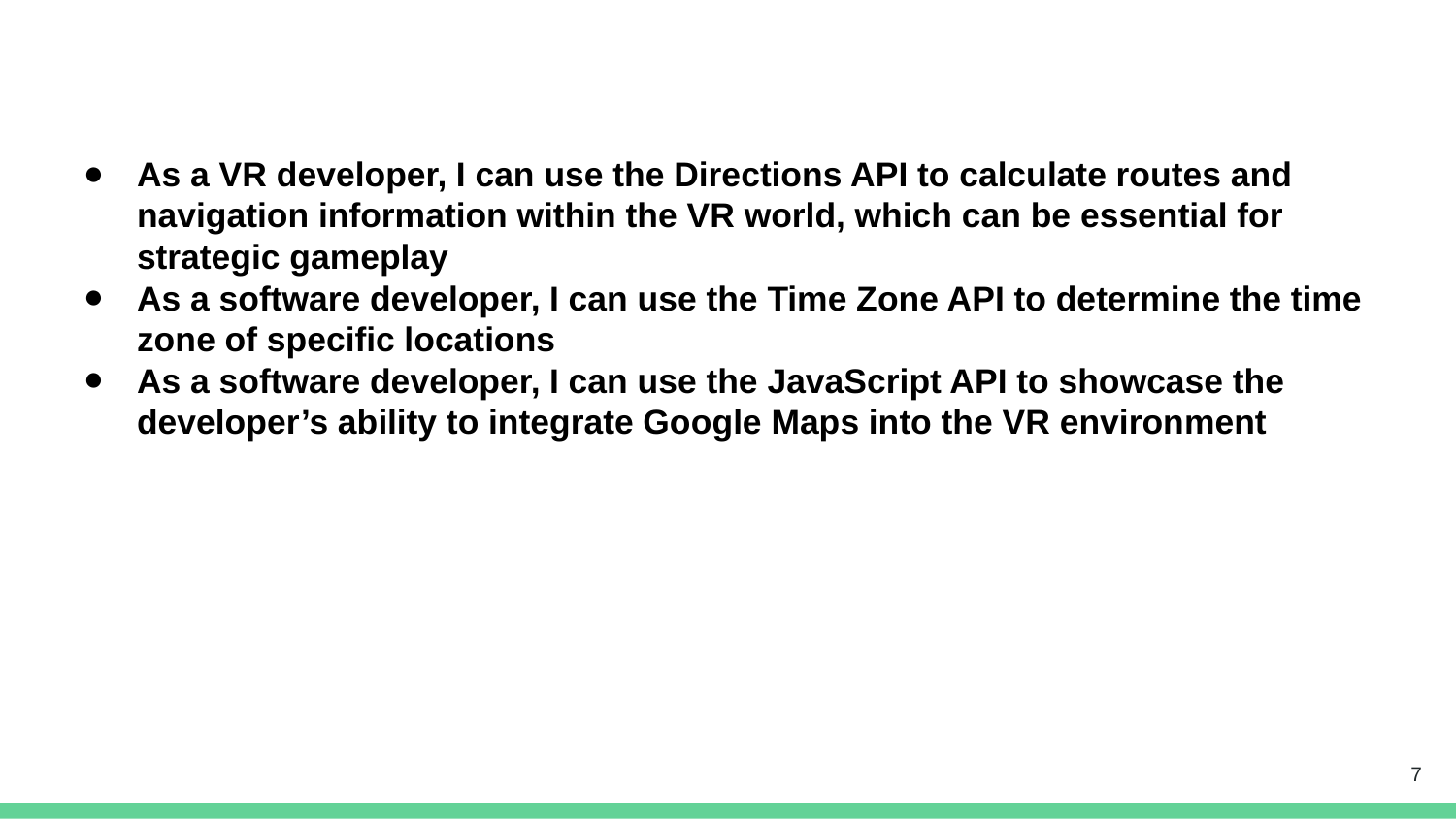

As a VR developer, I can use the Directions API to calculate routes and navigation information within the VR world, which can be essential for strategic gameplay
As a software developer, I can use the Time Zone API to determine the time zone of specific locations
As a software developer, I can use the JavaScript API to showcase the developer’s ability to integrate Google Maps into the VR environment

7